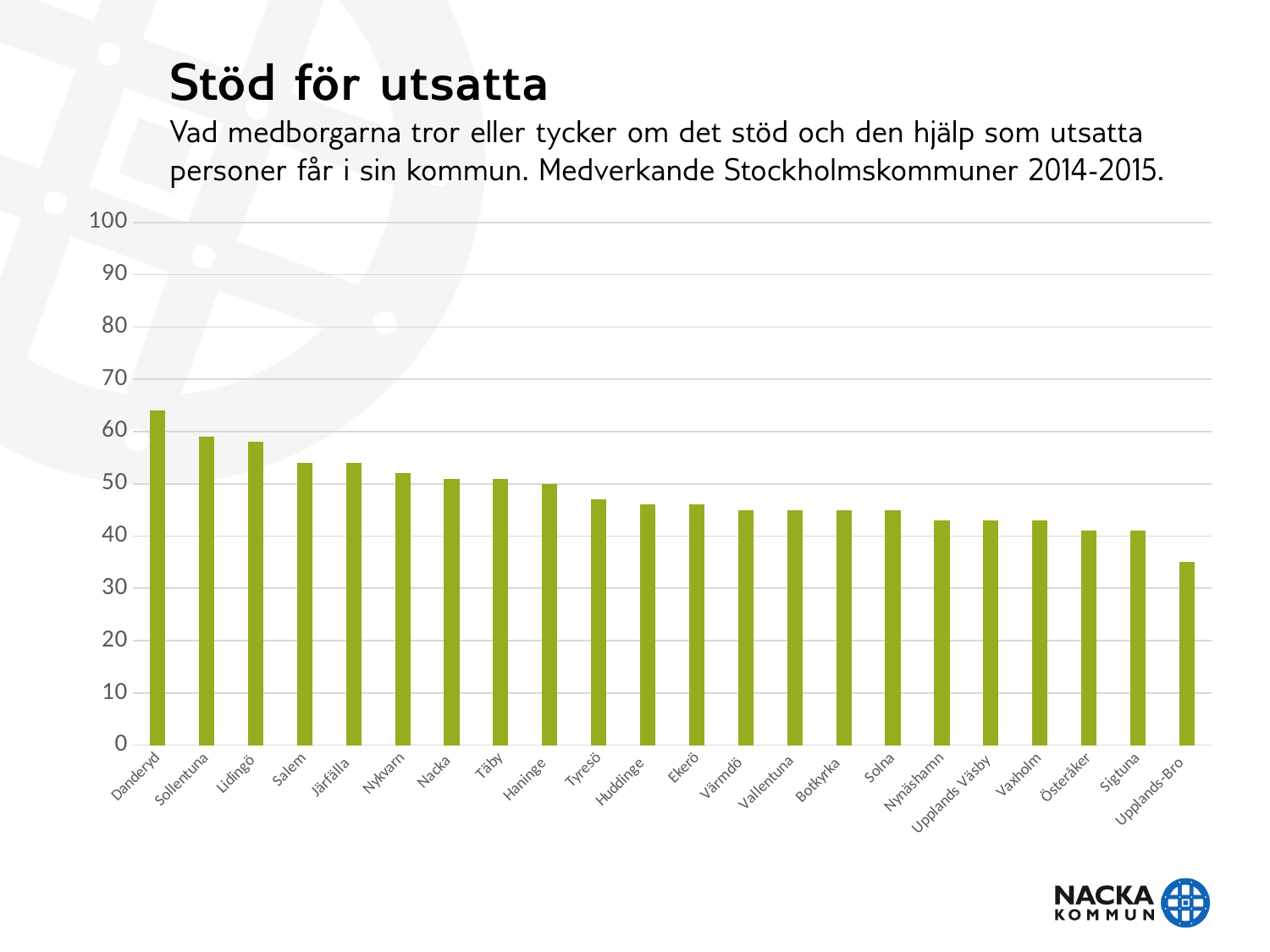

# Stöd för utsatta Vad medborgarna tror eller tycker om det stöd och den hjälp som utsatta personer får i sin kommun. Medverkande Stockholmskommuner 2014-2015.

### Chart

| Category | Stöd för utsatta personer |
|---|---|
| Danderyd | 64.0 |
| Sollentuna | 59.0 |
| Lidingö  | 58.0 |
| Salem | 54.0 |
| Järfälla   | 54.0 |
| Nykvarn | 52.0 |
| Nacka  | 51.0 |
| Täby | 51.0 |
| Haninge   | 50.0 |
| Tyresö | 47.0 |
| Huddinge   | 46.0 |
| Ekerö | 46.0 |
| Värmdö   | 45.0 |
| Vallentuna  | 45.0 |
| Botkyrka   | 45.0 |
| Solna | 45.0 |
| Nynäshamn | 43.0 |
| Upplands Väsby  | 43.0 |
| Vaxholm | 43.0 |
| Österåker | 41.0 |
| Sigtuna | 41.0 |
| Upplands-Bro   | 35.0 |